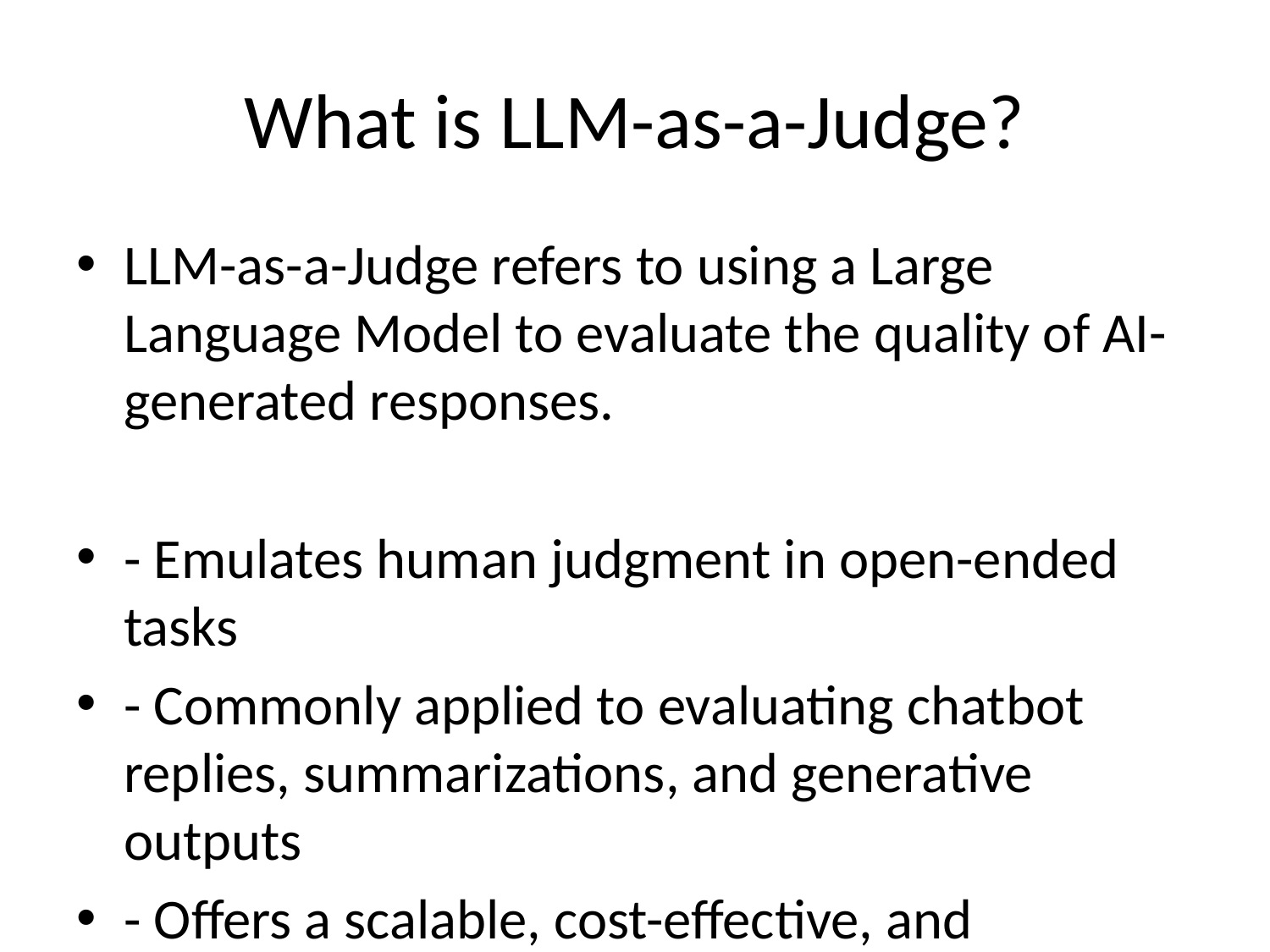

# What is LLM-as-a-Judge?
LLM-as-a-Judge refers to using a Large Language Model to evaluate the quality of AI-generated responses.

- Emulates human judgment in open-ended tasks
- Commonly applied to evaluating chatbot replies, summarizations, and generative outputs
- Offers a scalable, cost-effective, and consistent alternative to manual evaluations